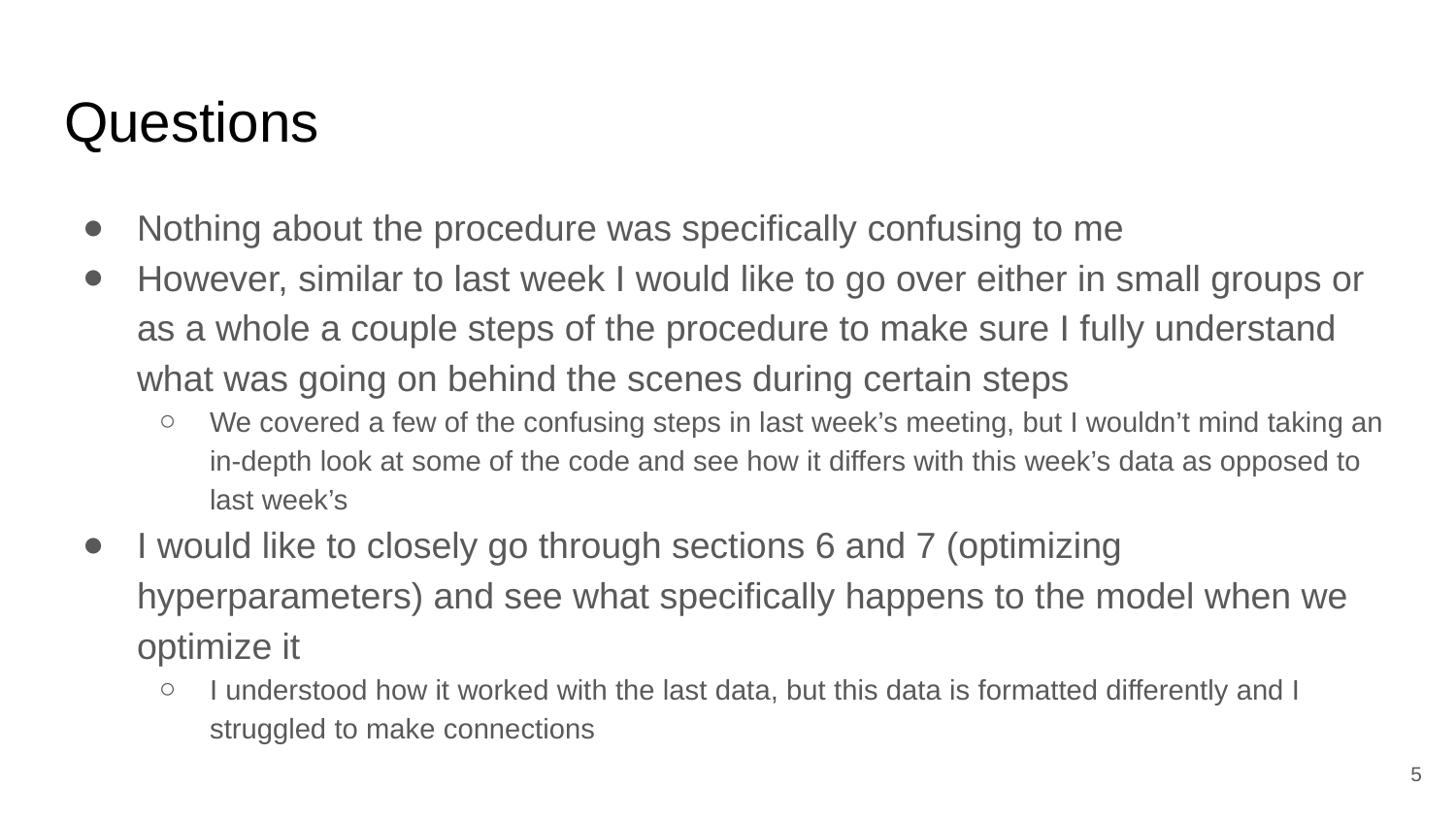

# Questions
Nothing about the procedure was specifically confusing to me
However, similar to last week I would like to go over either in small groups or as a whole a couple steps of the procedure to make sure I fully understand what was going on behind the scenes during certain steps
We covered a few of the confusing steps in last week’s meeting, but I wouldn’t mind taking an in-depth look at some of the code and see how it differs with this week’s data as opposed to last week’s
I would like to closely go through sections 6 and 7 (optimizing hyperparameters) and see what specifically happens to the model when we optimize it
I understood how it worked with the last data, but this data is formatted differently and I struggled to make connections
5